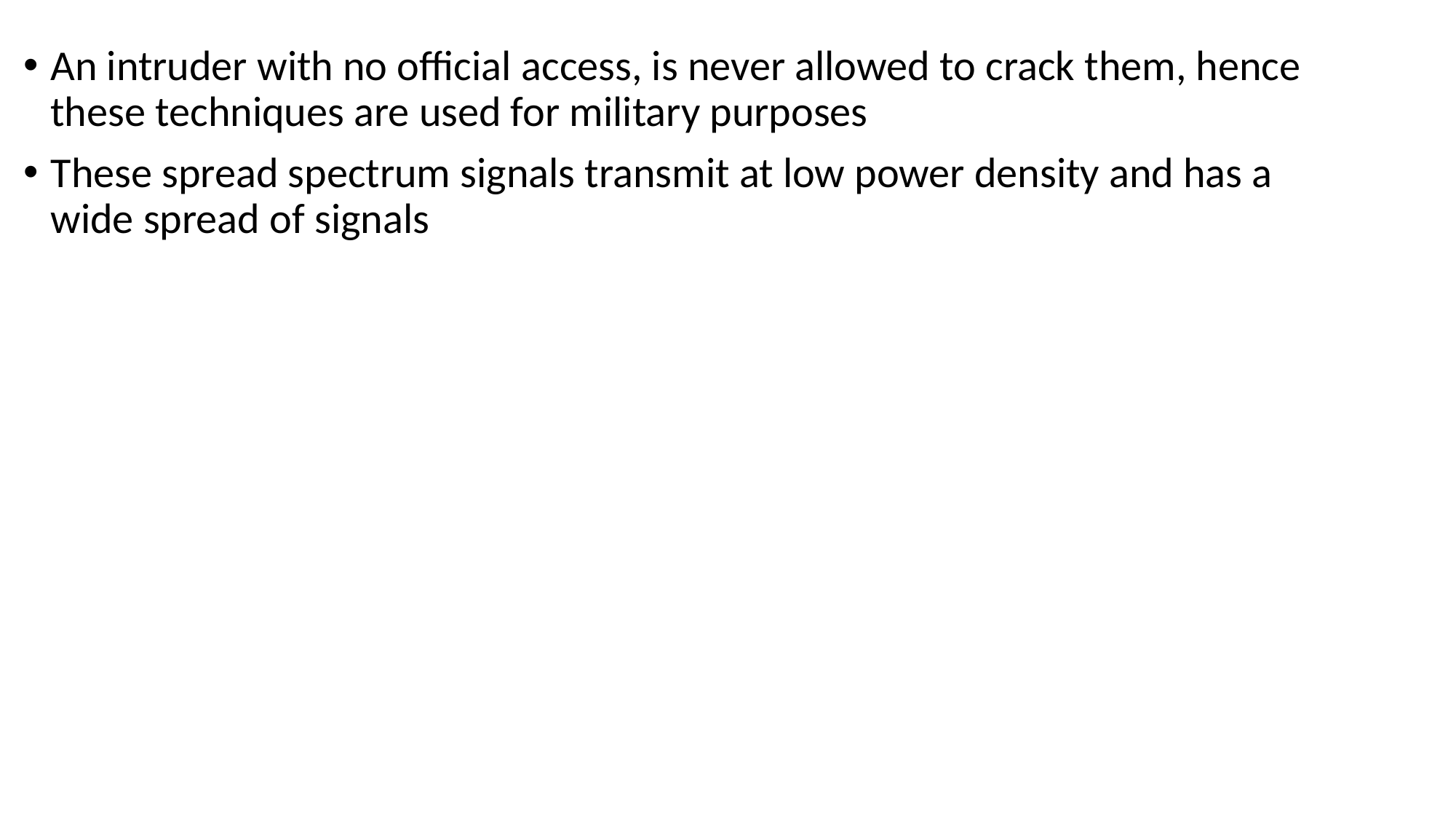

An intruder with no official access, is never allowed to crack them, hence these techniques are used for military purposes
These spread spectrum signals transmit at low power density and has a wide spread of signals